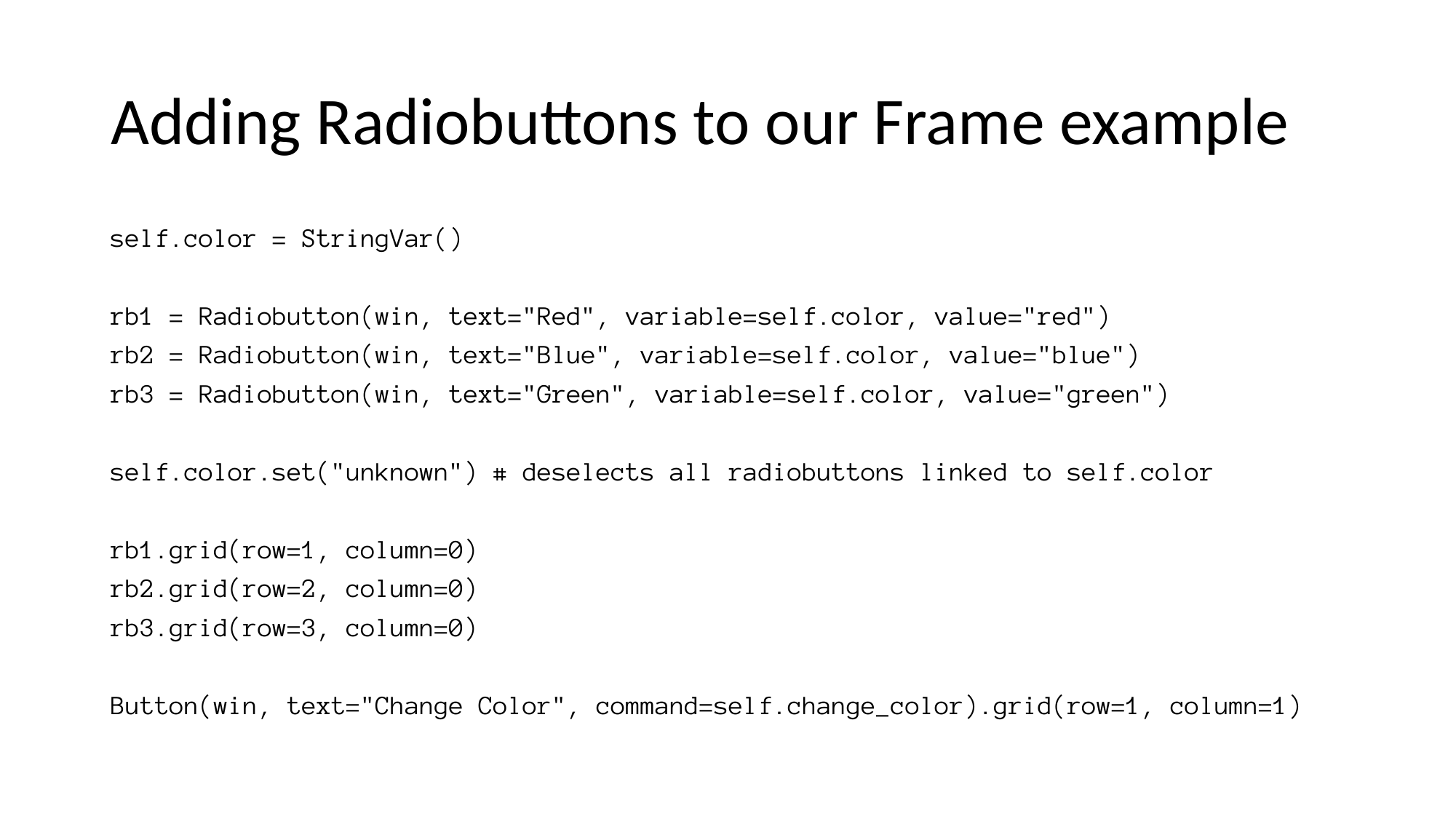

# Adding Radiobuttons to our Frame example
self.color = StringVar()

rb1 = Radiobutton(win, text="Red", variable=self.color, value="red")
rb2 = Radiobutton(win, text="Blue", variable=self.color, value="blue")
rb3 = Radiobutton(win, text="Green", variable=self.color, value="green")

self.color.set("unknown") # deselects all radiobuttons linked to self.color

rb1.grid(row=1, column=0)
rb2.grid(row=2, column=0)
rb3.grid(row=3, column=0)

Button(win, text="Change Color", command=self.change_color).grid(row=1, column=1)